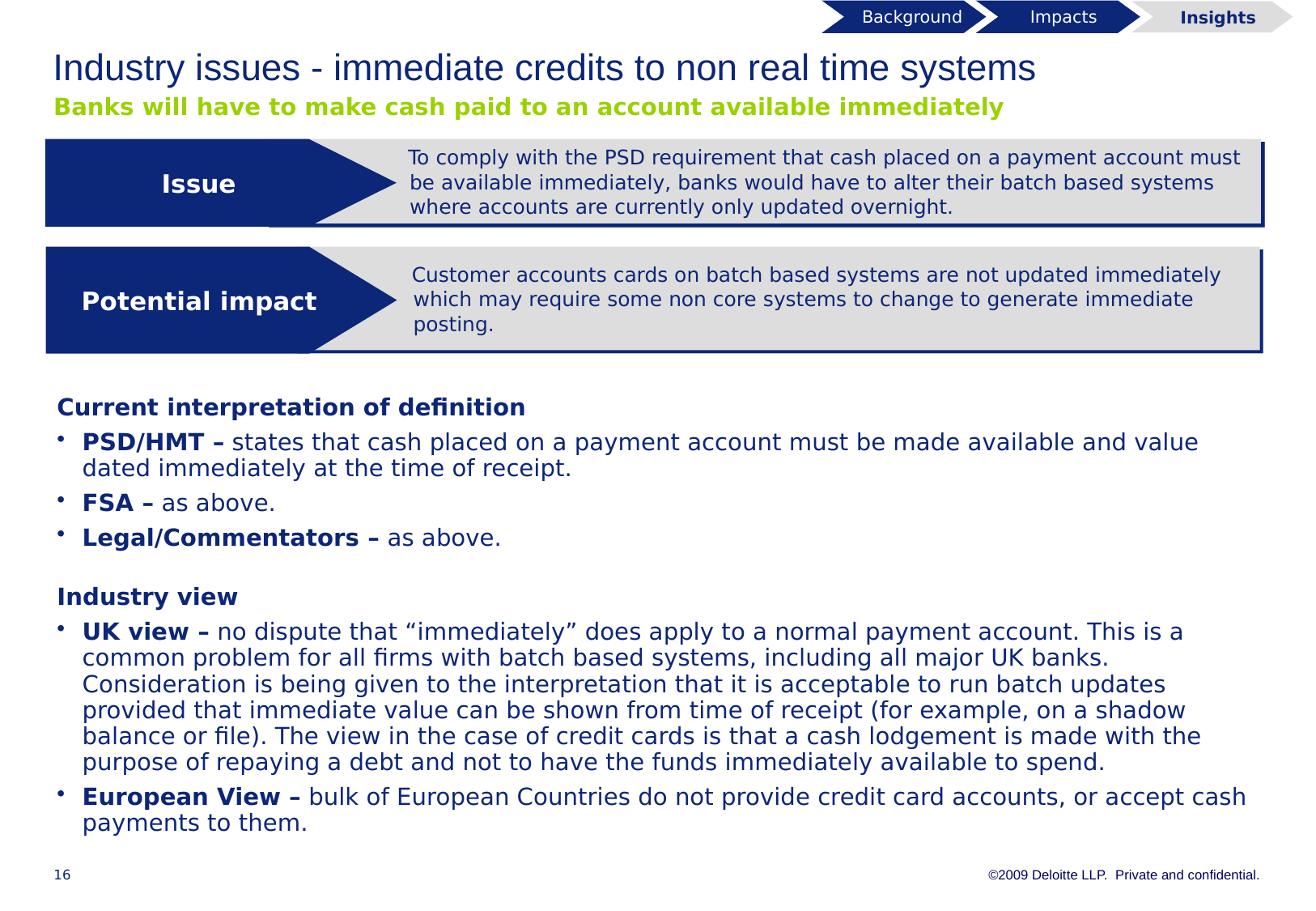

Background
  Impacts
  Insights
Industry issues - immediate credits to non real time systems
Banks will have to make cash paid to an account available immediately

Issue
To comply with the PSD requirement that cash placed on a payment account must be available immediately, banks would have to alter their batch based systems where accounts are currently only updated overnight.
Potential impact
Customer accounts cards on batch based systems are not updated immediately which may require some non core systems to change to generate immediate posting.
Current interpretation of definition
PSD/HMT – states that cash placed on a payment account must be made available and value dated immediately at the time of receipt.
FSA – as above.
Legal/Commentators – as above.

Industry view
UK view – no dispute that “immediately” does apply to a normal payment account. This is a common problem for all firms with batch based systems, including all major UK banks. Consideration is being given to the interpretation that it is acceptable to run batch updates provided that immediate value can be shown from time of receipt (for example, on a shadow balance or file). The view in the case of credit cards is that a cash lodgement is made with the purpose of repaying a debt and not to have the funds immediately available to spend.
European View – bulk of European Countries do not provide credit card accounts, or accept cash payments to them.
16